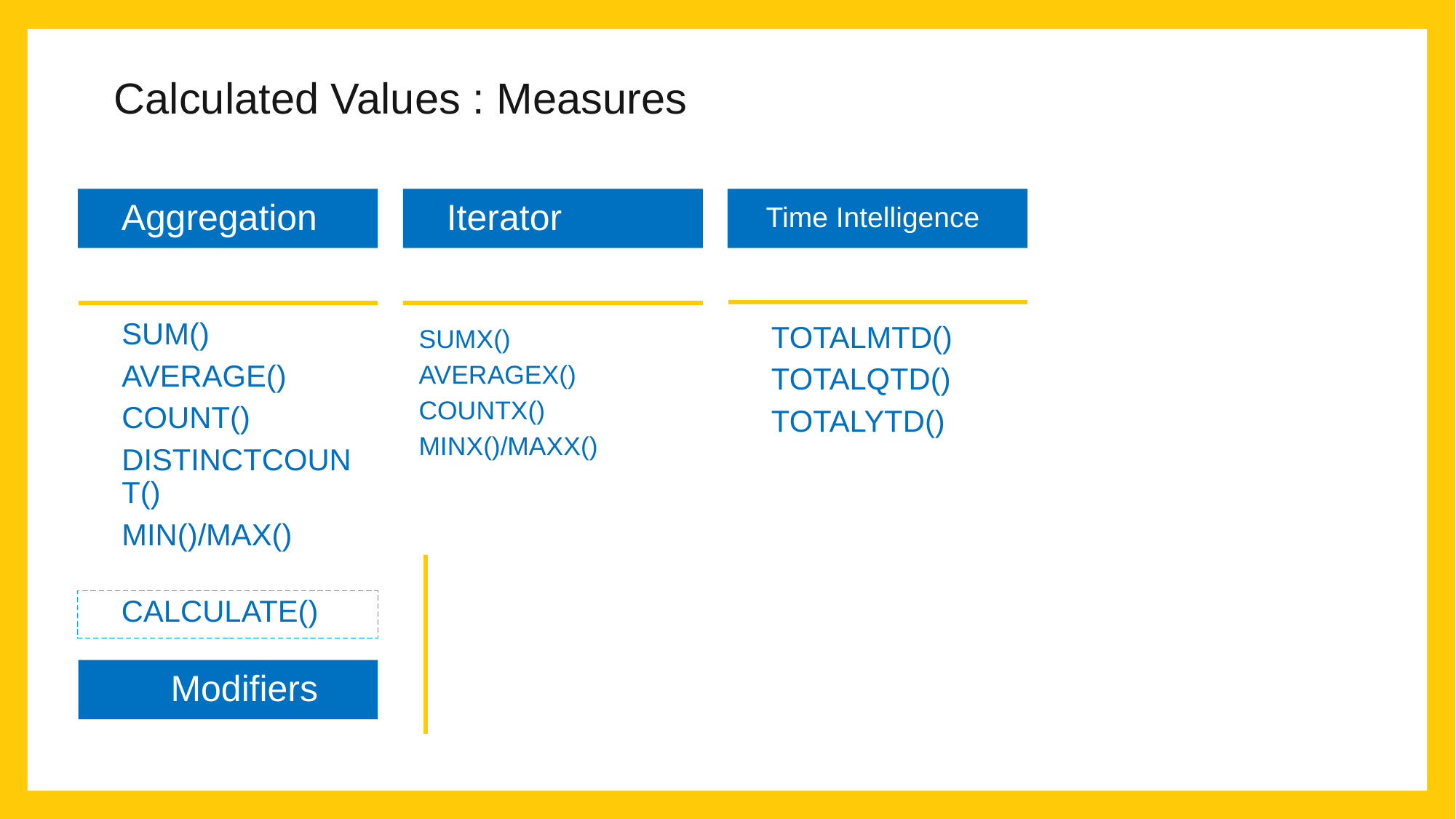

# Calculated Values : Measures
Aggregation
Iterator
Time Intelligence
SUM()
AVERAGE()
COUNT()
DISTINCTCOUNT()
MIN()/MAX()
TOTALMTD()
TOTALQTD()
TOTALYTD()

SUMX()
AVERAGEX()
COUNTX()
MINX()/MAXX()

CALCULATE()
Modifiers